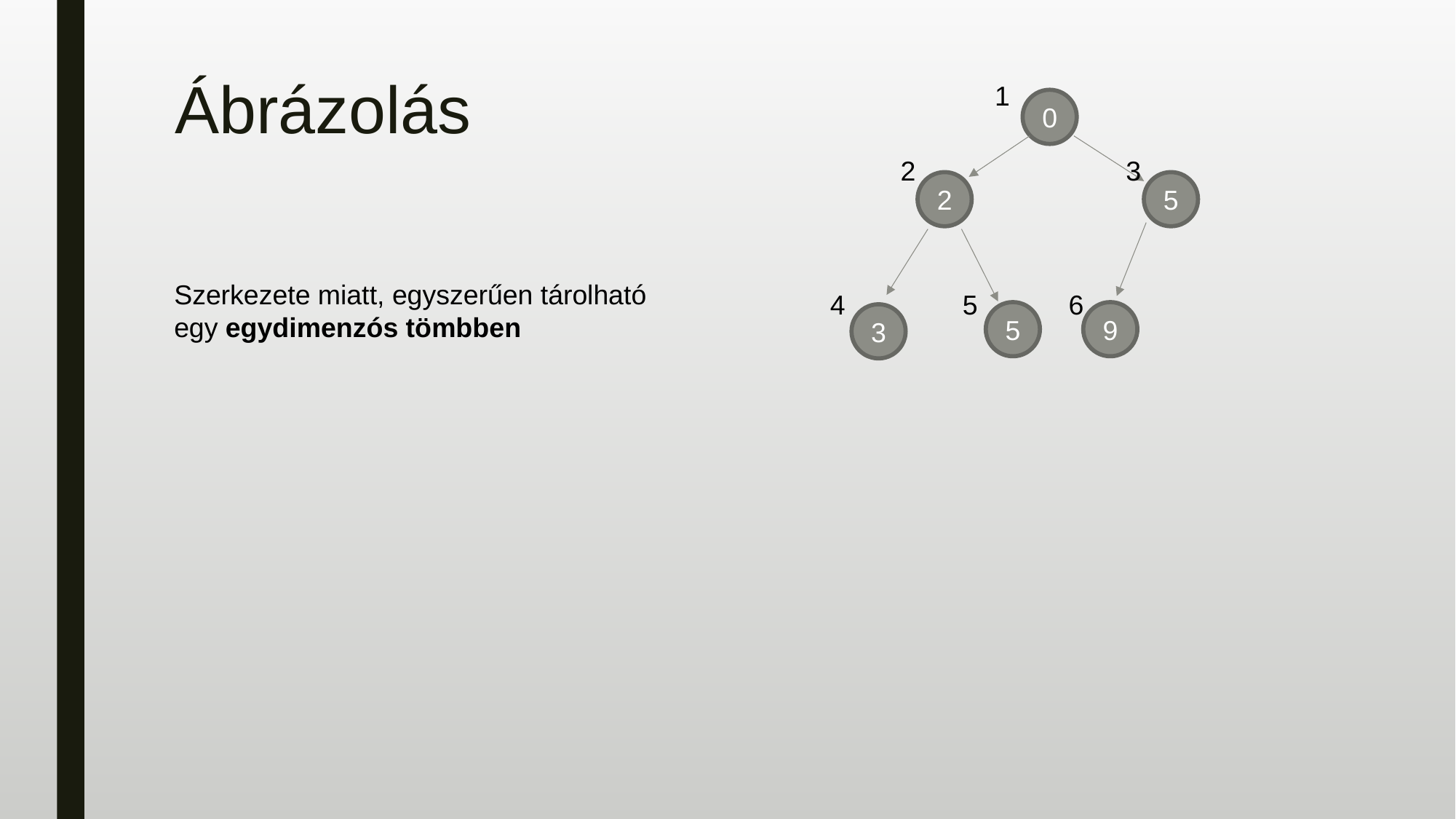

# Ábrázolás
1
0
5
2
3
2
9
3
5
Szerkezete miatt, egyszerűen tárolható egy egydimenzós tömbben
5
6
4